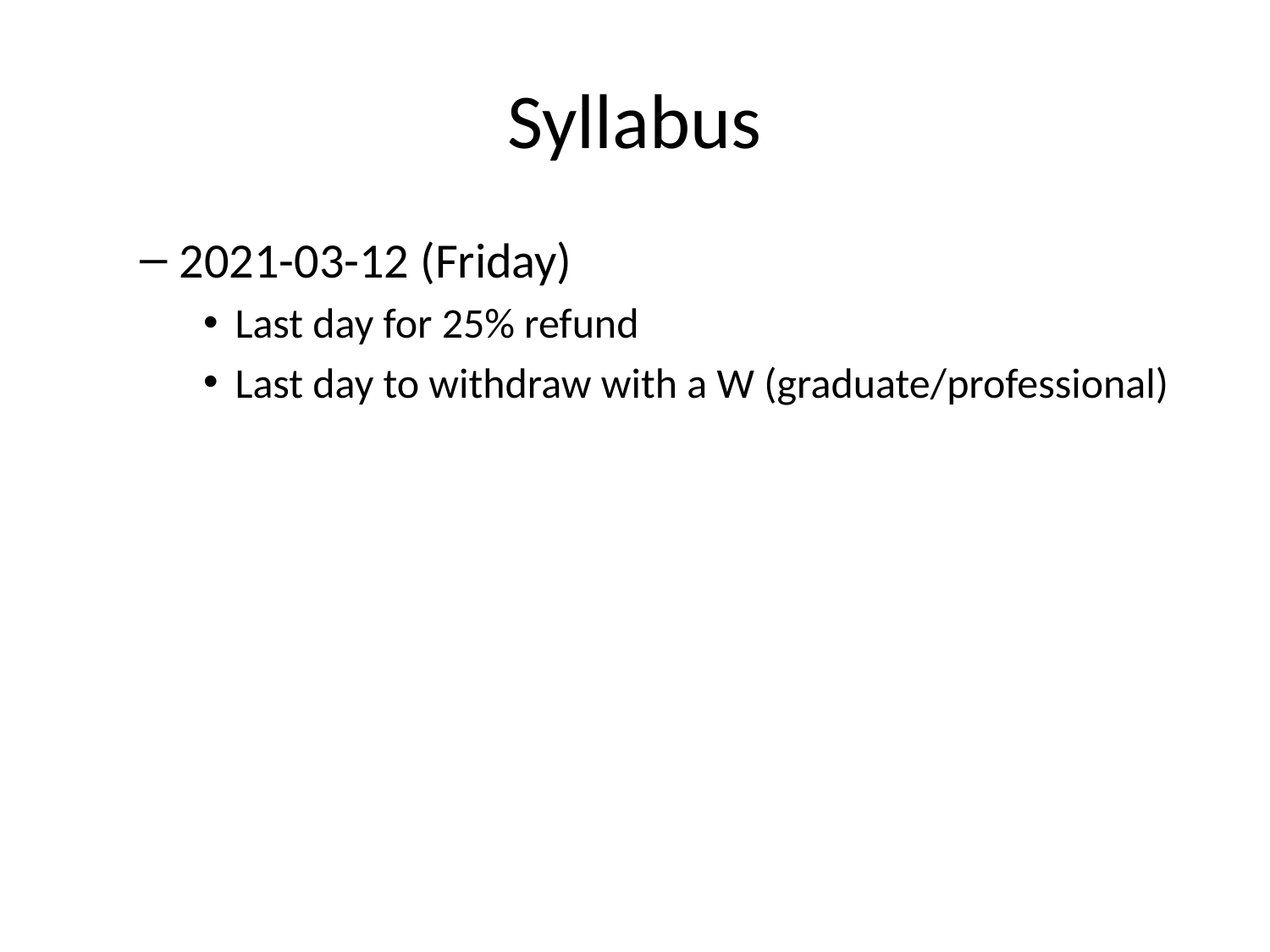

# Syllabus
2021-03-12 (Friday)
Last day for 25% refund
Last day to withdraw with a W (graduate/professional)